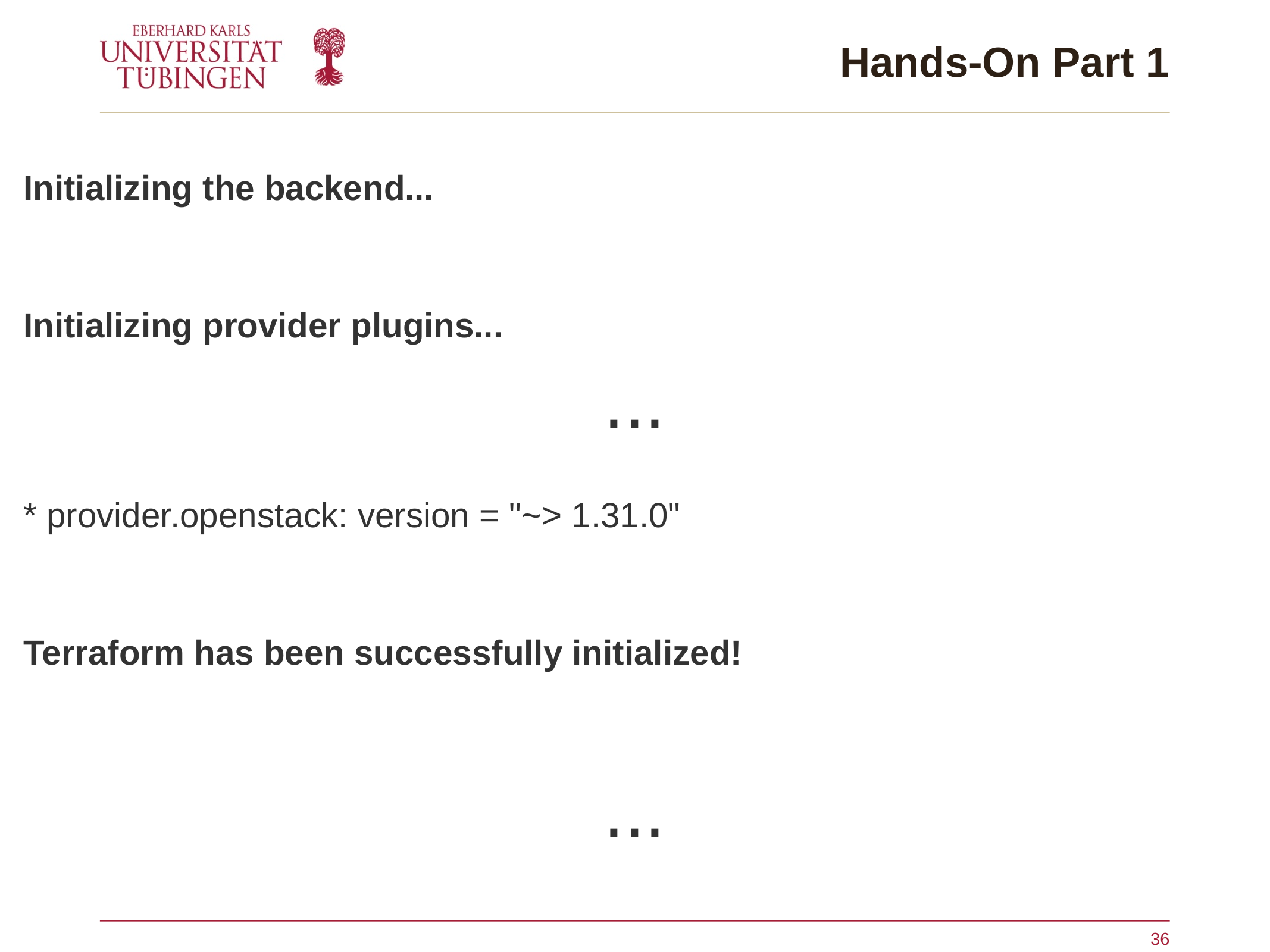

# Hands-On Part 1
Initializing the backend...

Initializing provider plugins...
...
* provider.openstack: version = "~> 1.31.0"

Terraform has been successfully initialized!
...
36